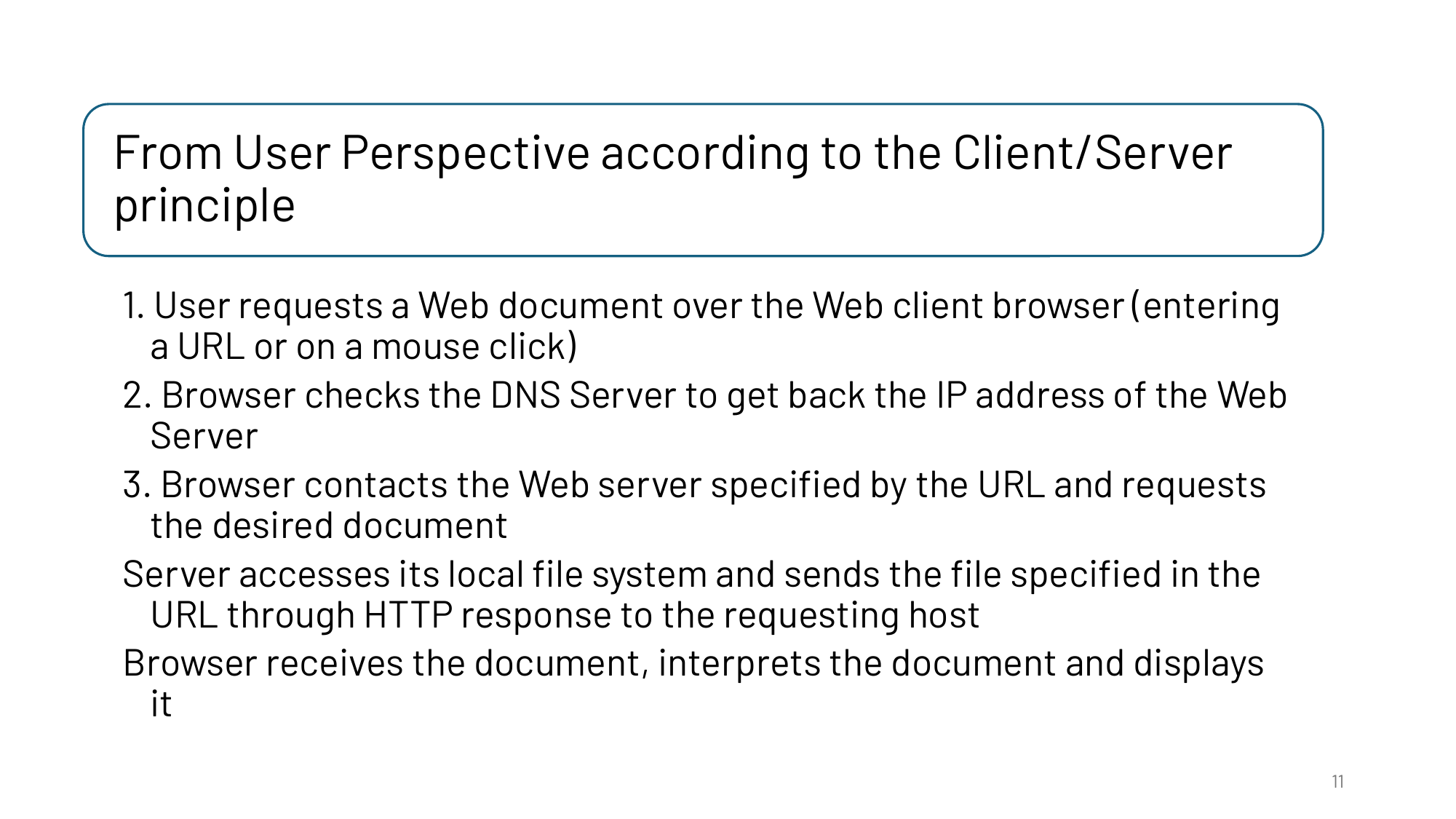

From User Perspective according to the Client/Server principle
1. User requests a Web document over the Web client browser (entering a URL or on a mouse click)
2. Browser checks the DNS Server to get back the IP address of the Web Server
3. Browser contacts the Web server specified by the URL and requests the desired document
Server accesses its local file system and sends the file specified in the URL through HTTP response to the requesting host
Browser receives the document, interprets the document and displays it
11